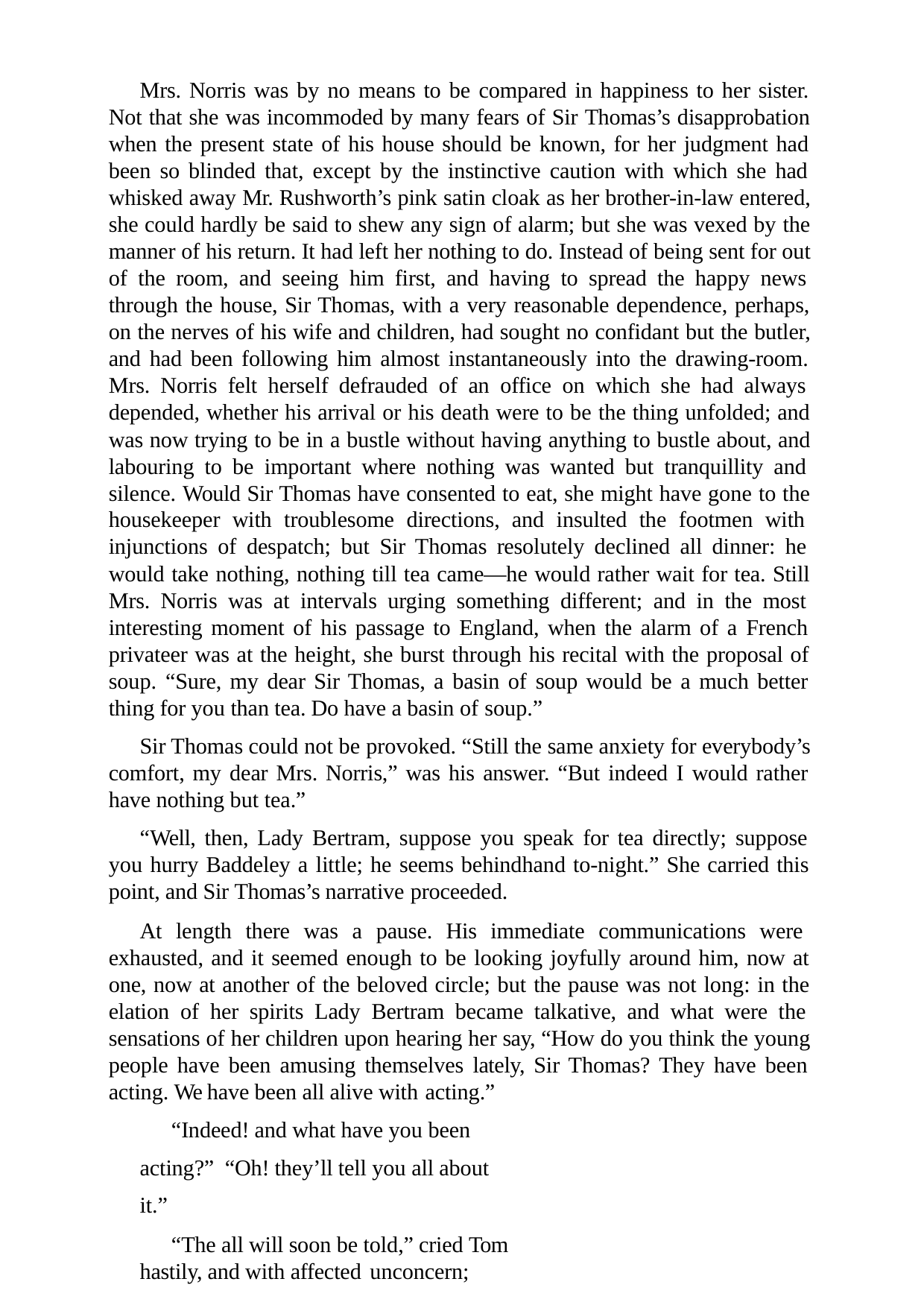

Mrs. Norris was by no means to be compared in happiness to her sister.  Not that she was incommoded by many fears of Sir Thomas’s disapprobation  when the present state of his house should be known, for her judgment had  been so blinded that, except by the instinctive caution with which she had  whisked away Mr. Rushworth’s pink satin cloak as her brother-in-law entered,  she could hardly be said to shew any sign of alarm; but she was vexed by the  manner of his return. It had left her nothing to do. Instead of being sent for out  of the room, and seeing him first, and having to spread the happy news  through the house, Sir Thomas, with a very reasonable dependence, perhaps,  on the nerves of his wife and children, had sought no confidant but the butler,  and had been following him almost instantaneously into the drawing-room.  Mrs. Norris felt herself defrauded of an office on which she had always  depended, whether his arrival or his death were to be the thing unfolded; and  was now trying to be in a bustle without having anything to bustle about, and  labouring to be important where nothing was wanted but tranquillity and  silence. Would Sir Thomas have consented to eat, she might have gone to the  housekeeper with troublesome directions, and insulted the footmen with  injunctions of despatch; but Sir Thomas resolutely declined all dinner: he  would take nothing, nothing till tea came—he would rather wait for tea. Still  Mrs. Norris was at intervals urging something different; and in the most  interesting moment of his passage to England, when the alarm of a French  privateer was at the height, she burst through his recital with the proposal of  soup. “Sure, my dear Sir Thomas, a basin of soup would be a much better  thing for you than tea. Do have a basin of soup.”
Sir Thomas could not be provoked. “Still the same anxiety for everybody’s  comfort, my dear Mrs. Norris,” was his answer. “But indeed I would rather  have nothing but tea.”
“Well, then, Lady Bertram, suppose you speak for tea directly; suppose  you hurry Baddeley a little; he seems behindhand to-night.” She carried this  point, and Sir Thomas’s narrative proceeded.
At length there was a pause. His immediate communications were  exhausted, and it seemed enough to be looking joyfully around him, now at  one, now at another of the beloved circle; but the pause was not long: in the  elation of her spirits Lady Bertram became talkative, and what were the  sensations of her children upon hearing her say, “How do you think the young  people have been amusing themselves lately, Sir Thomas? They have been  acting. We have been all alive with acting.”
“Indeed! and what have you been acting?”  “Oh! they’ll tell you all about it.”
“The all will soon be told,” cried Tom hastily, and with affected unconcern;